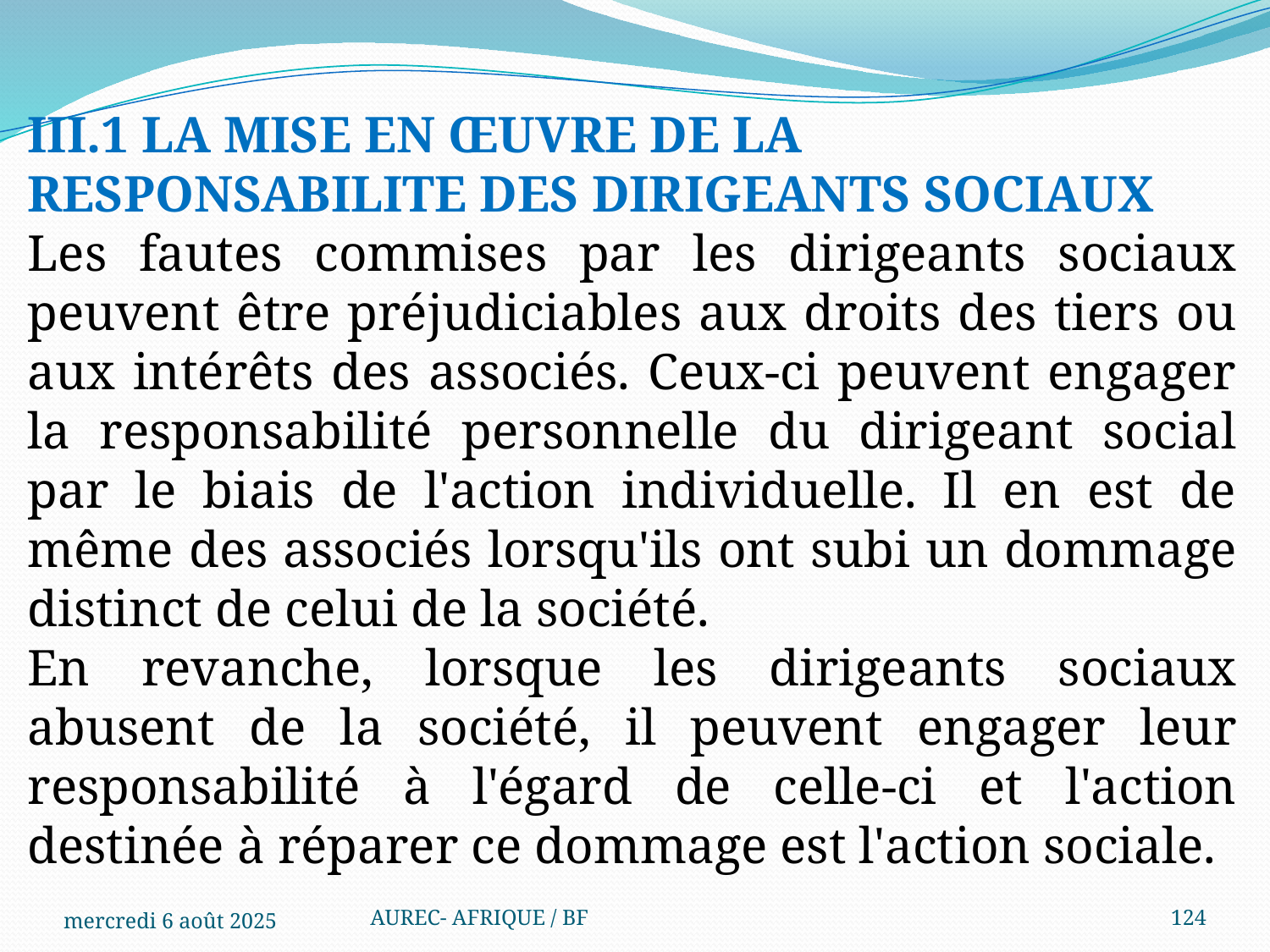

III.1 LA MISE EN ŒUVRE DE LA RESPONSABILITE DES DIRIGEANTS SOCIAUX
Les fautes commises par les dirigeants sociaux peuvent être préjudiciables aux droits des tiers ou aux intérêts des associés. Ceux-ci peuvent engager la responsabilité personnelle du dirigeant social par le biais de l'action individuelle. Il en est de même des associés lorsqu'ils ont subi un dommage distinct de celui de la société.
En revanche, lorsque les dirigeants sociaux abusent de la société, il peuvent engager leur responsabilité à l'égard de celle-ci et l'action destinée à réparer ce dommage est l'action sociale.

mercredi 6 août 2025
AUREC- AFRIQUE / BF
124